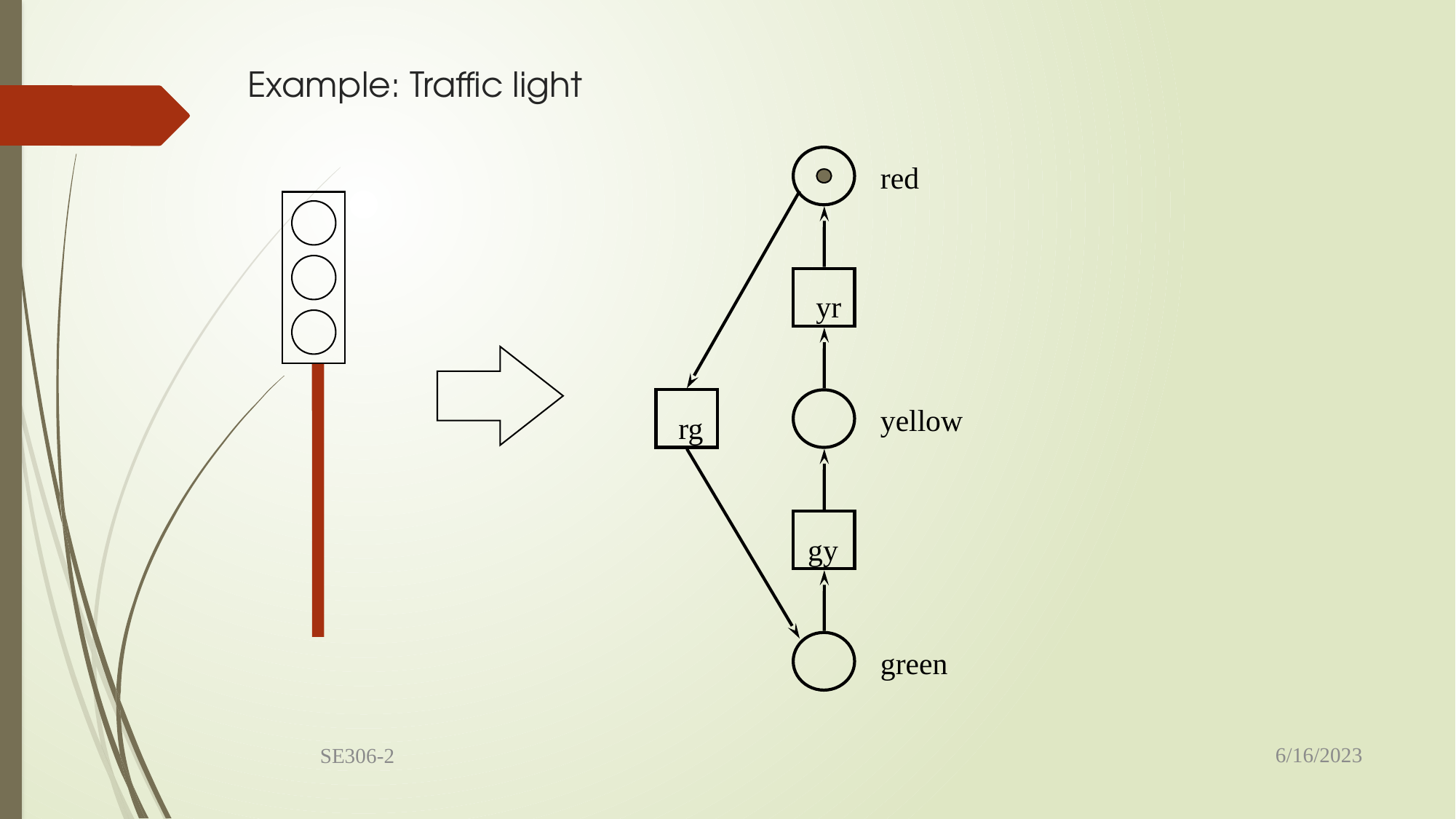

# Example: Traffic light

red

yr

yellow
rg

gy

green

6/16/2023
SE306-2